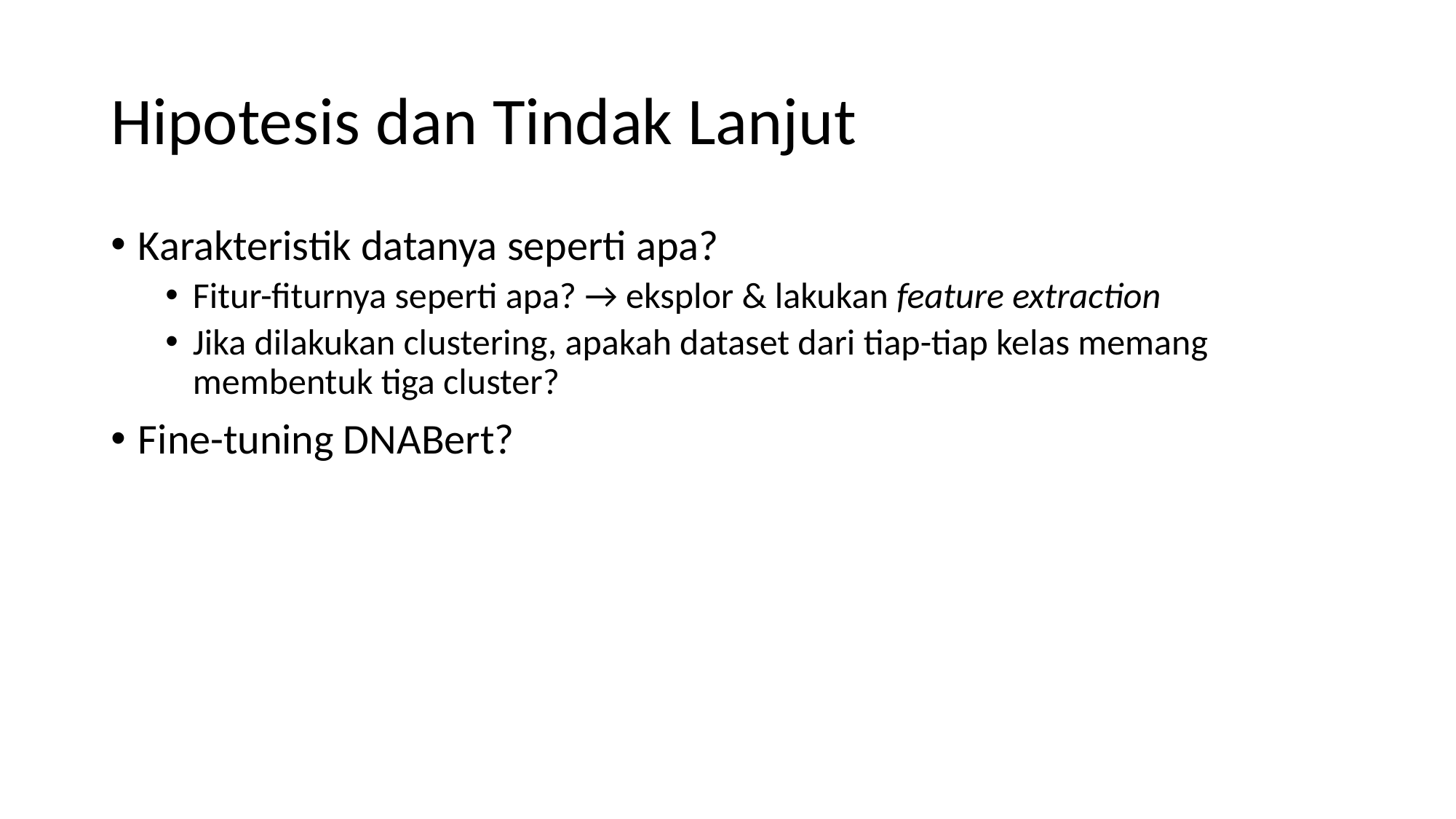

# Hipotesis dan Tindak Lanjut
Karakteristik datanya seperti apa?
Fitur-fiturnya seperti apa? → eksplor & lakukan feature extraction
Jika dilakukan clustering, apakah dataset dari tiap-tiap kelas memang membentuk tiga cluster?
Fine-tuning DNABert?